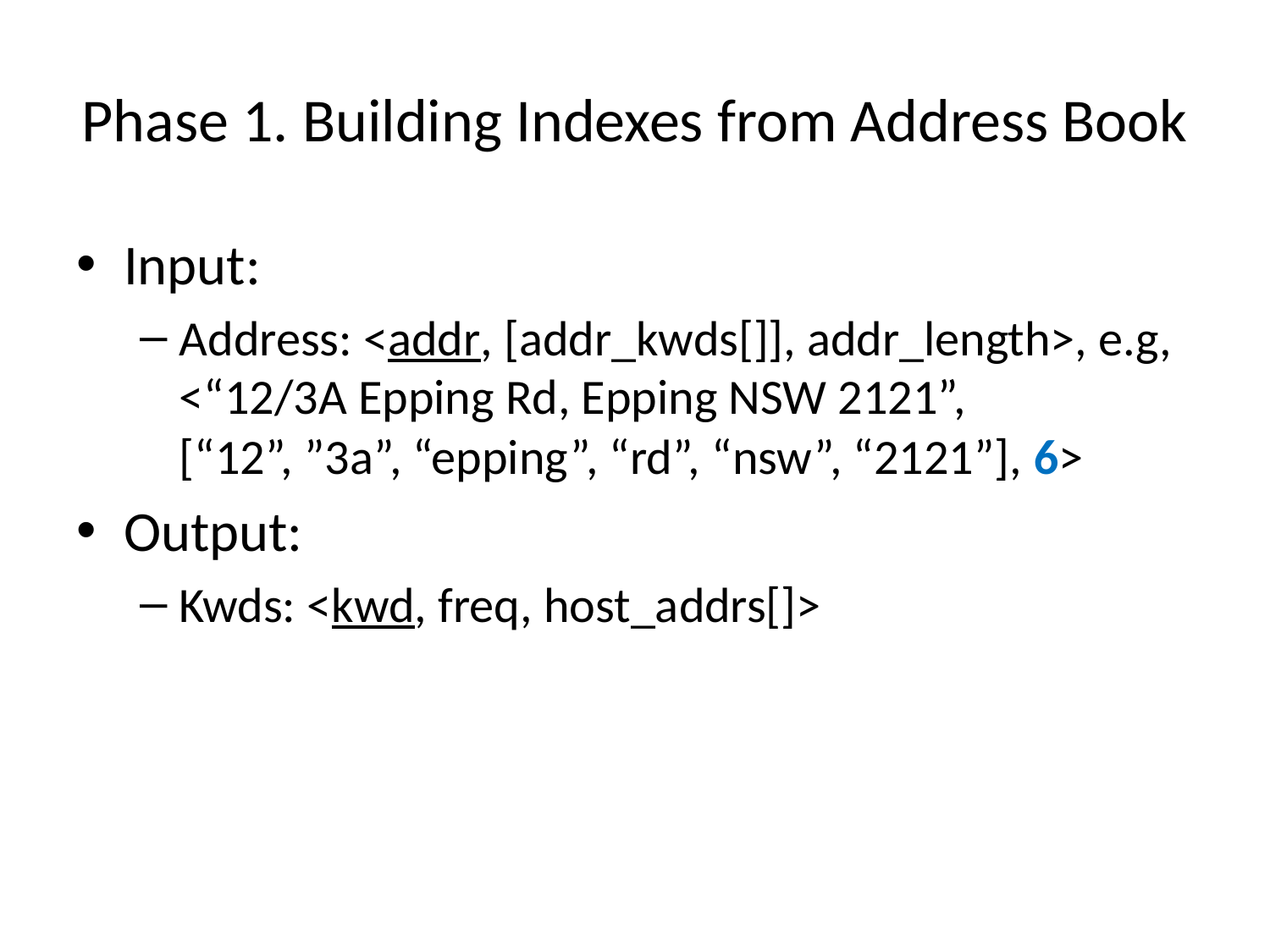

# Phase 1. Building Indexes from Address Book
Input:
Address: <addr, [addr_kwds[]], addr_length>, e.g,
<“12/3A Epping Rd, Epping NSW 2121”,
[“12”, ”3a”, “epping”, “rd”, “nsw”, “2121”], 6>
Output:
Kwds: <kwd, freq, host_addrs[]>